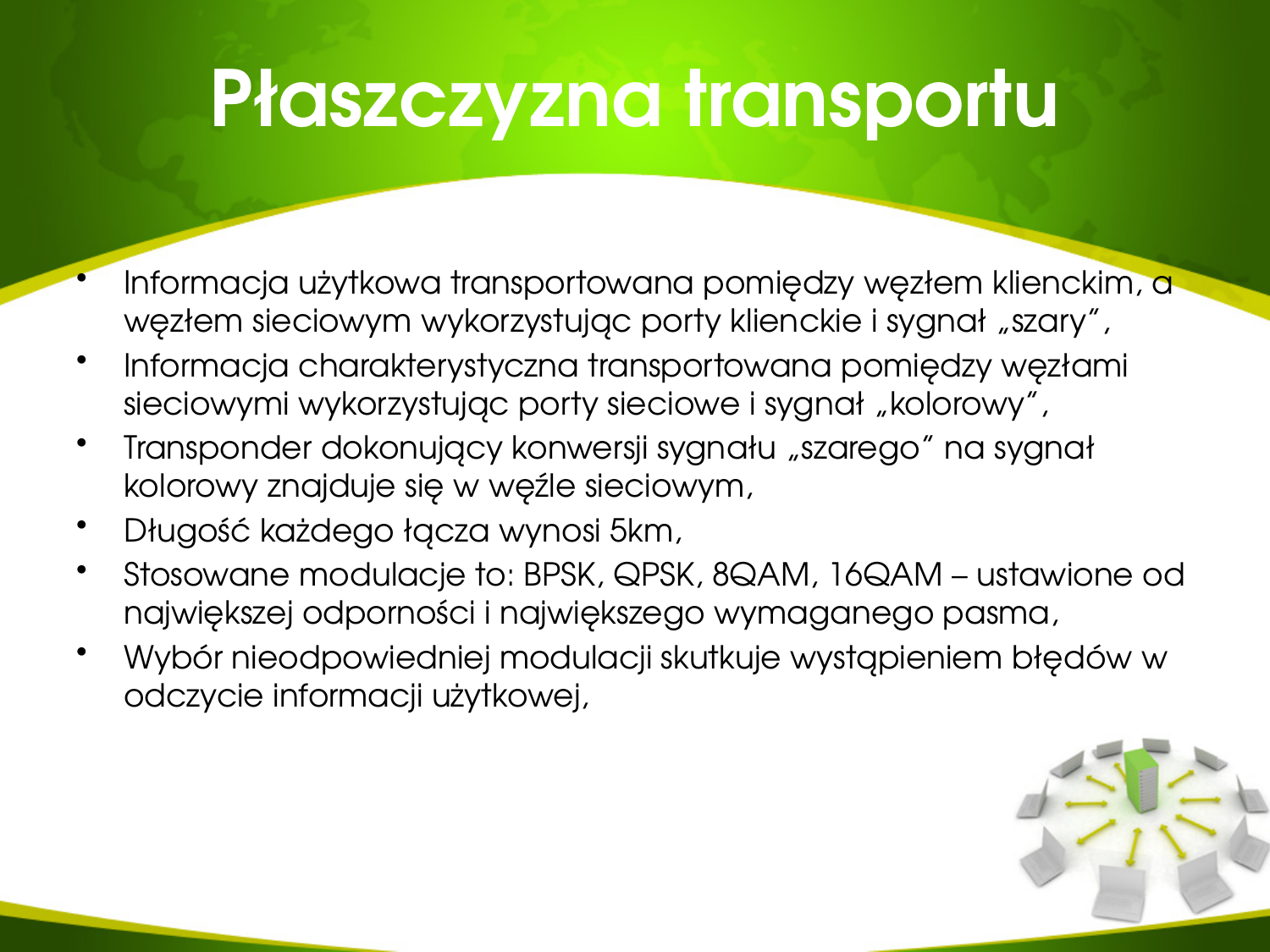

# Płaszczyzna transportu
Informacja użytkowa transportowana pomiędzy węzłem klienckim, a węzłem sieciowym wykorzystując porty klienckie i sygnał „szary”,
Informacja charakterystyczna transportowana pomiędzy węzłami sieciowymi wykorzystując porty sieciowe i sygnał „kolorowy”,
Transponder dokonujący konwersji sygnału „szarego” na sygnał kolorowy znajduje się w węźle sieciowym,
Długość każdego łącza wynosi 5km,
Stosowane modulacje to: BPSK, QPSK, 8QAM, 16QAM – ustawione od największej odporności i największego wymaganego pasma,
Wybór nieodpowiedniej modulacji skutkuje wystąpieniem błędów w odczycie informacji użytkowej,